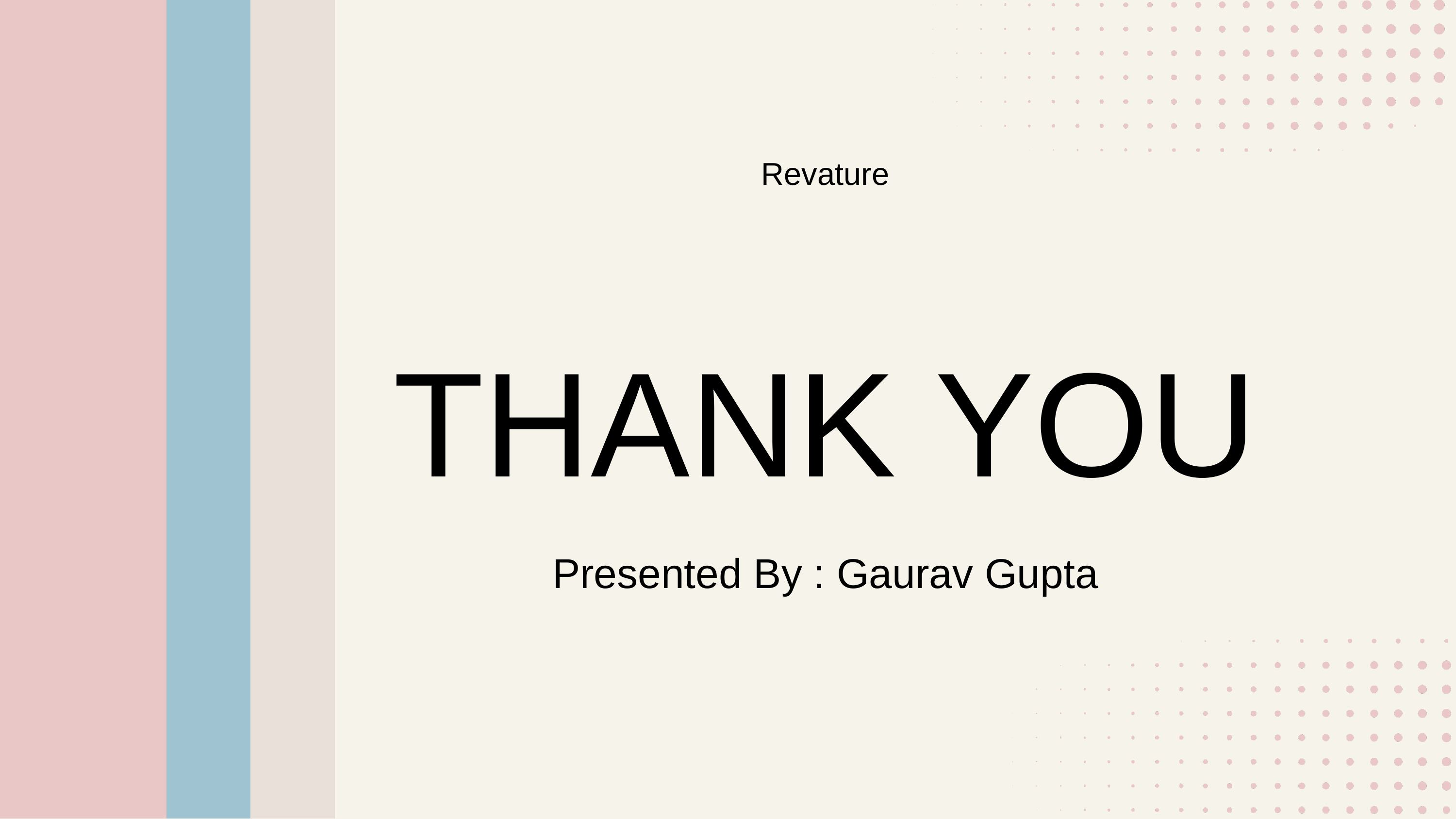

Revature
THANK YOU
Presented By : Gaurav Gupta